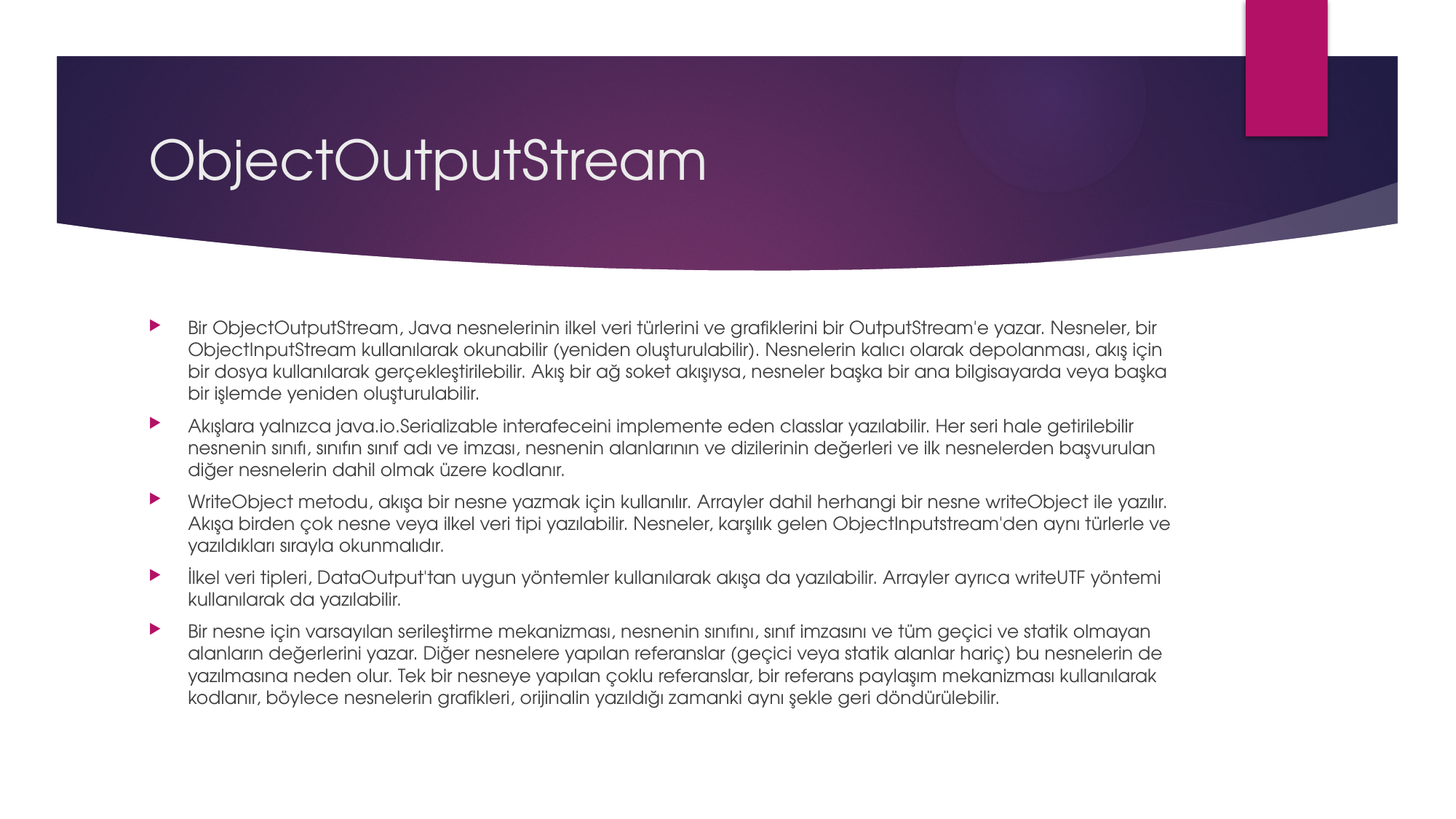

# ObjectOutputStream
Bir ObjectOutputStream, Java nesnelerinin ilkel veri türlerini ve grafiklerini bir OutputStream'e yazar. Nesneler, bir ObjectInputStream kullanılarak okunabilir (yeniden oluşturulabilir). Nesnelerin kalıcı olarak depolanması, akış için bir dosya kullanılarak gerçekleştirilebilir. Akış bir ağ soket akışıysa, nesneler başka bir ana bilgisayarda veya başka bir işlemde yeniden oluşturulabilir.
Akışlara yalnızca java.io.Serializable interafeceini implemente eden classlar yazılabilir. Her seri hale getirilebilir nesnenin sınıfı, sınıfın sınıf adı ve imzası, nesnenin alanlarının ve dizilerinin değerleri ve ilk nesnelerden başvurulan diğer nesnelerin dahil olmak üzere kodlanır.
WriteObject metodu, akışa bir nesne yazmak için kullanılır. Arrayler dahil herhangi bir nesne writeObject ile yazılır. Akışa birden çok nesne veya ilkel veri tipi yazılabilir. Nesneler, karşılık gelen ObjectInputstream'den aynı türlerle ve yazıldıkları sırayla okunmalıdır.
İlkel veri tipleri, DataOutput'tan uygun yöntemler kullanılarak akışa da yazılabilir. Arrayler ayrıca writeUTF yöntemi kullanılarak da yazılabilir.
Bir nesne için varsayılan serileştirme mekanizması, nesnenin sınıfını, sınıf imzasını ve tüm geçici ve statik olmayan alanların değerlerini yazar. Diğer nesnelere yapılan referanslar (geçici veya statik alanlar hariç) bu nesnelerin de yazılmasına neden olur. Tek bir nesneye yapılan çoklu referanslar, bir referans paylaşım mekanizması kullanılarak kodlanır, böylece nesnelerin grafikleri, orijinalin yazıldığı zamanki aynı şekle geri döndürülebilir.